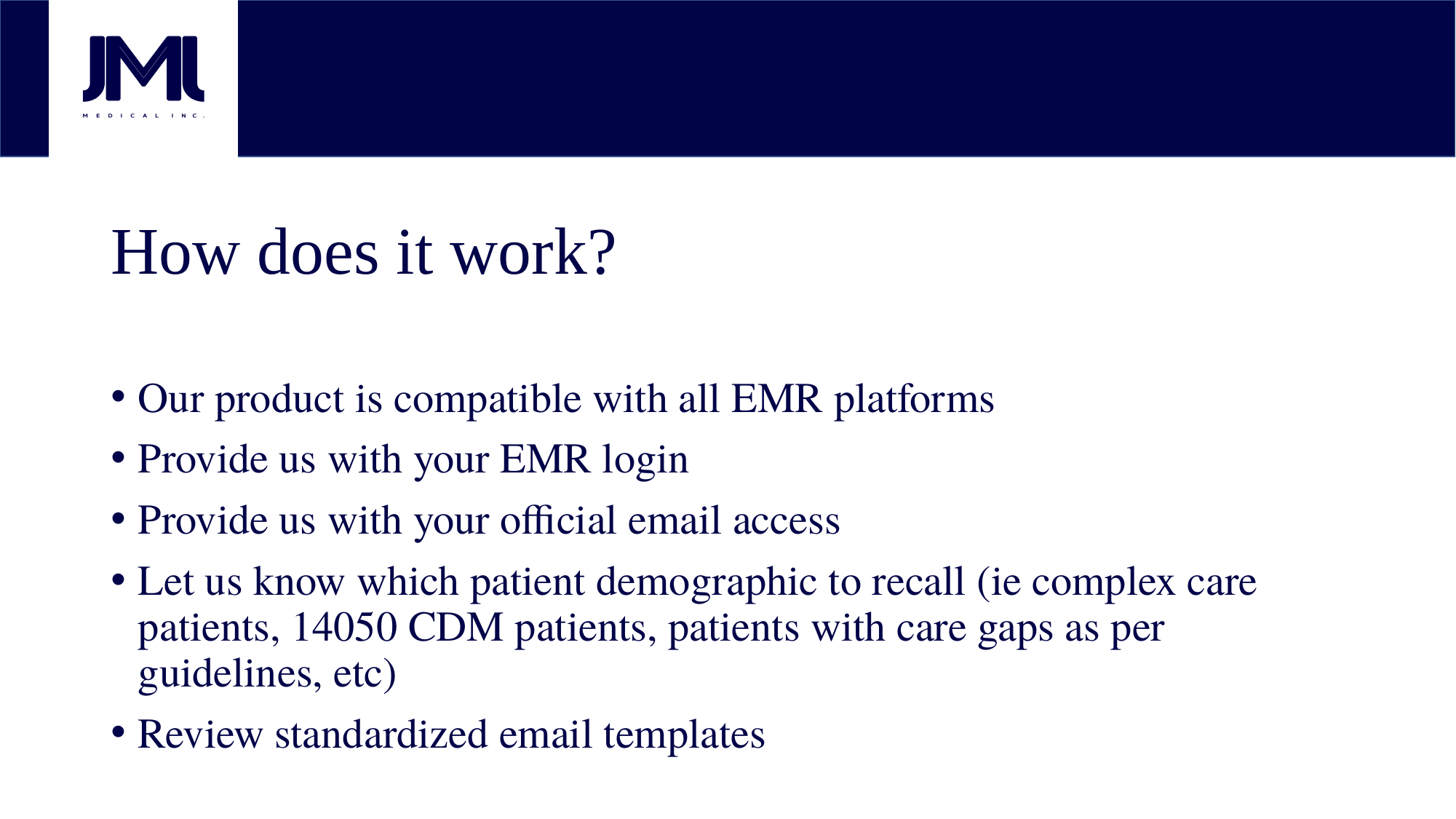

# How does it work?
Our product is compatible with all EMR platforms
Provide us with your EMR login
Provide us with your official email access
Let us know which patient demographic to recall (ie complex care patients, 14050 CDM patients, patients with care gaps as per guidelines, etc)
Review standardized email templates